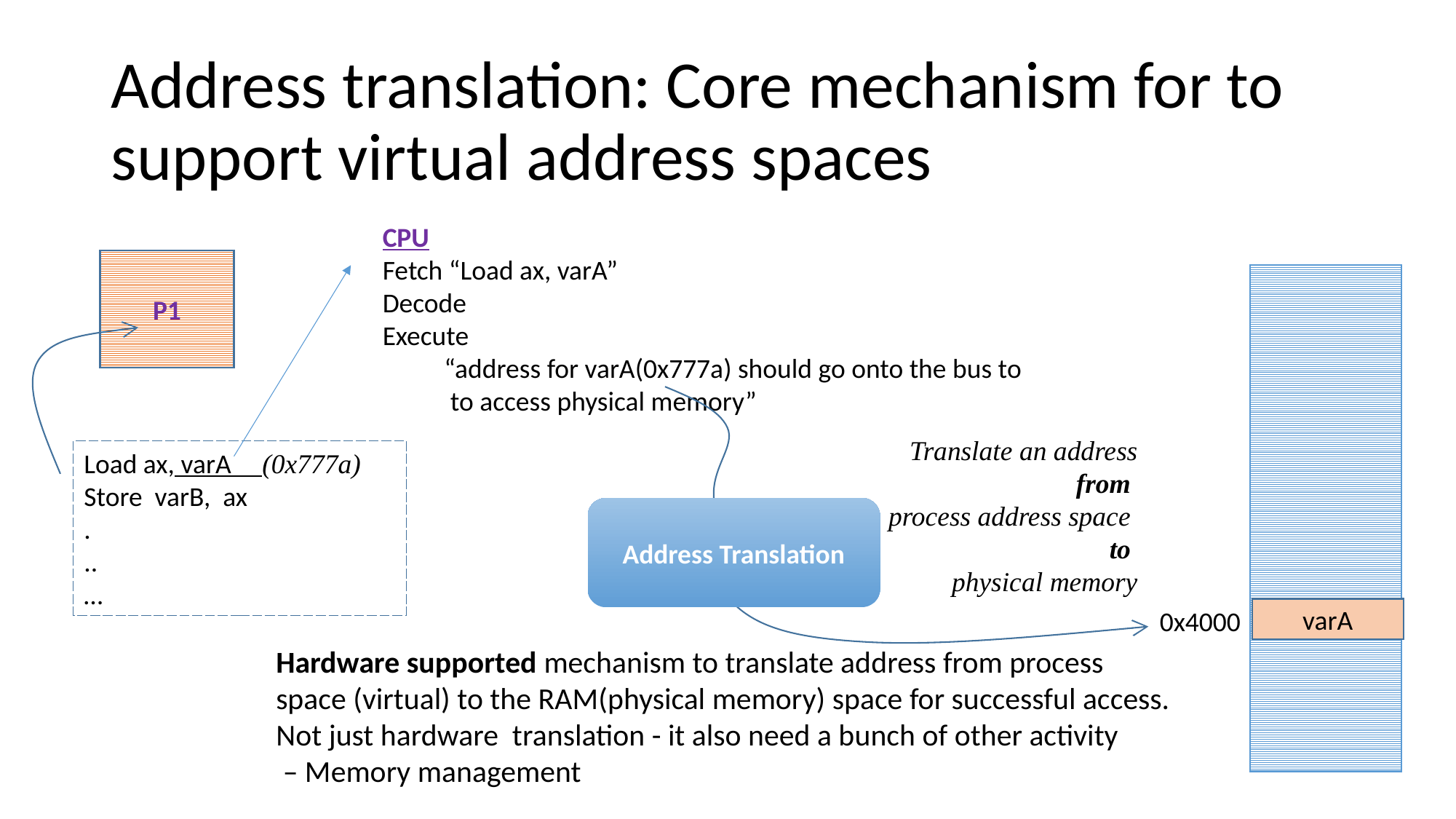

# Address translation: Core mechanism for to support virtual address spaces
CPU
Fetch “Load ax, varA”
Decode
Execute
          “address for varA(0x777a) should go onto the bus to
           to access physical memory”
P1

Translate an address
 from
process address space
to
physical memory
Address Translation
Load ax, varA     (0x777a)
Store  varB,  ax
.
..
…
0x4000
varA
Hardware supported mechanism to translate address from process
space (virtual) to the RAM(physical memory) space for successful access.
Not just hardware  translation - it also need a bunch of other activity
 – Memory management